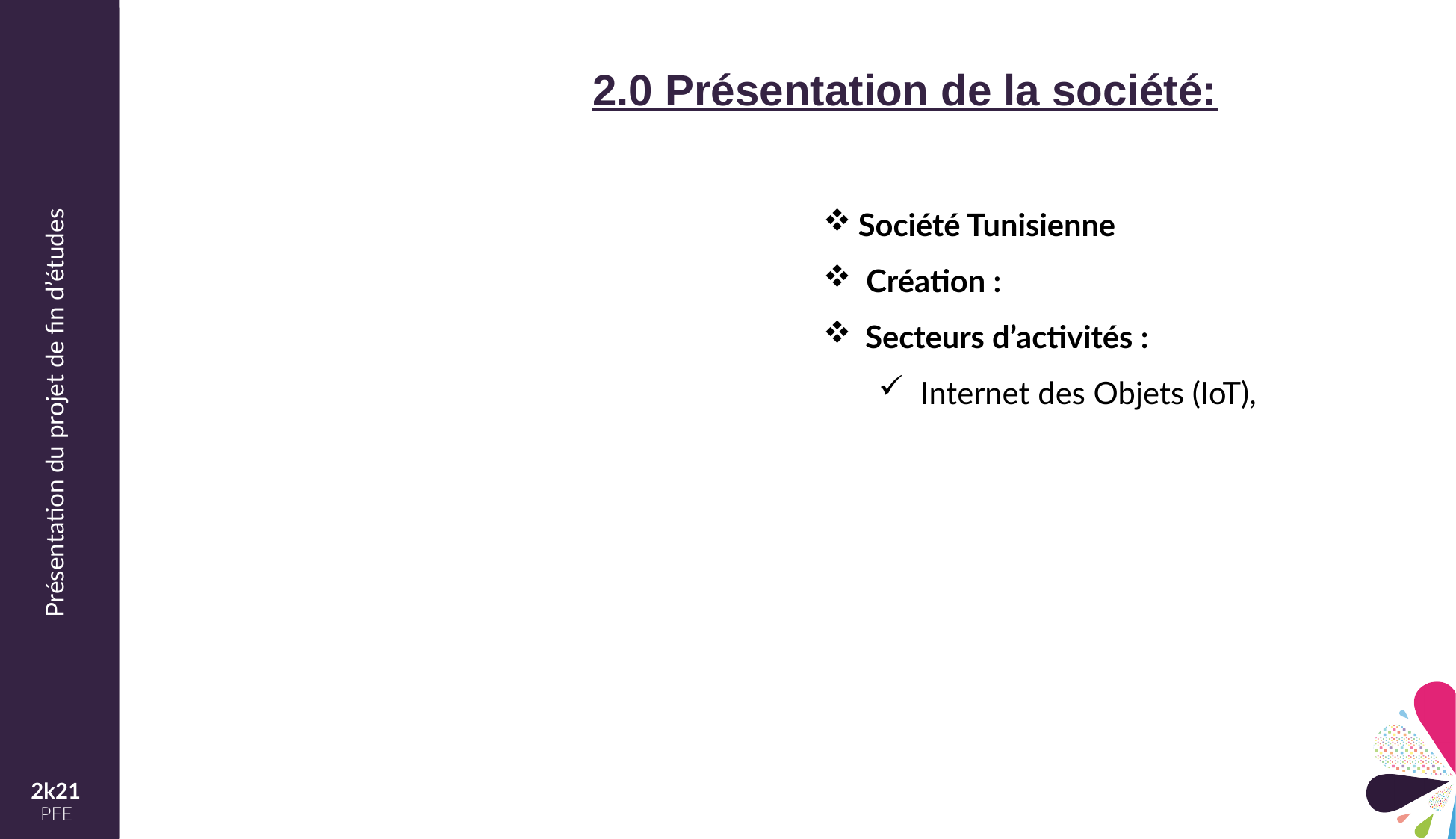

2.0 Présentation de la société:
Société Tunisienne
 Création :
Secteurs d’activités :
Internet des Objets (IoT),

Présentation du projet de fin d’études
2k21
PFE